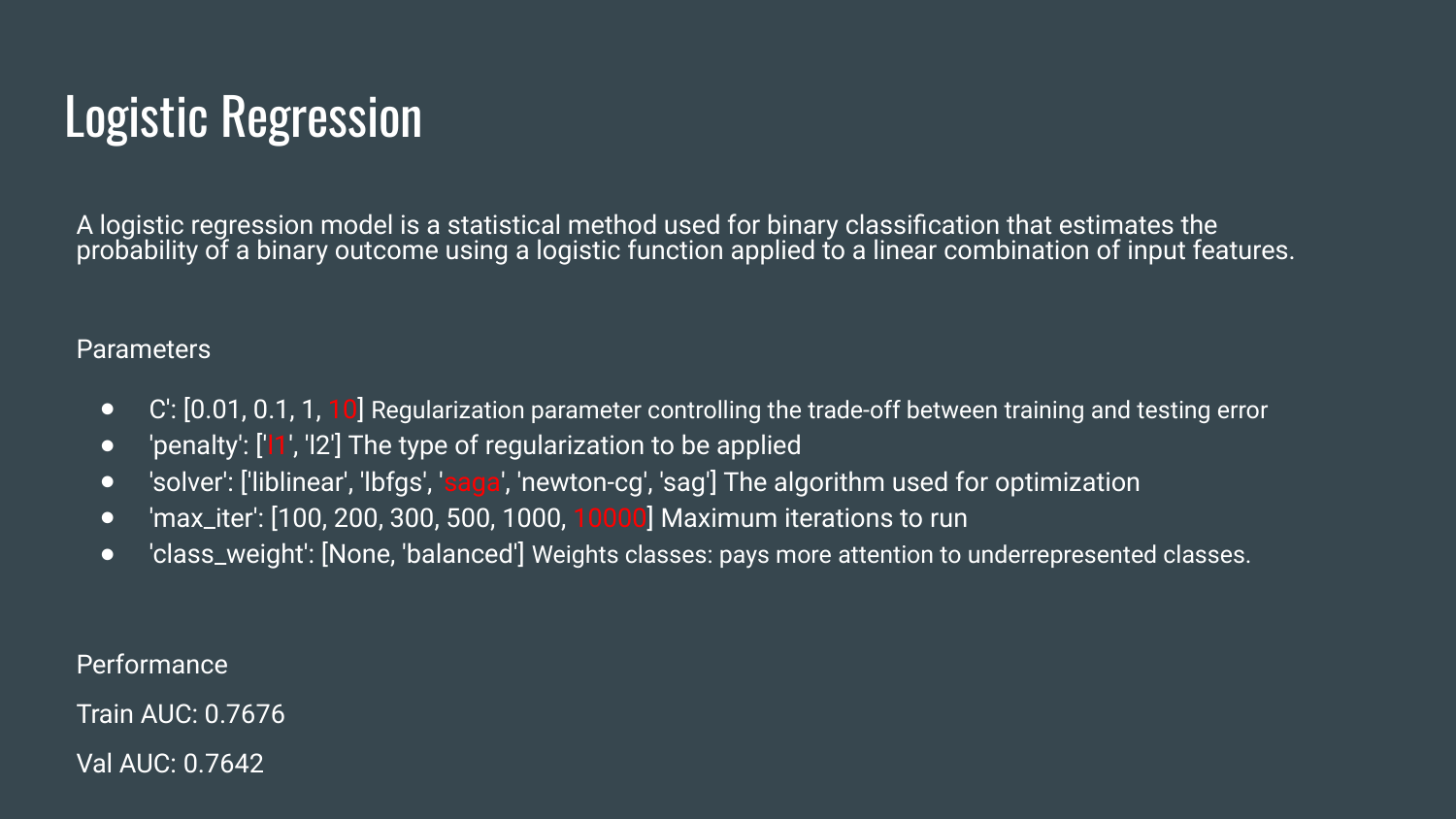

# Logistic Regression
A logistic regression model is a statistical method used for binary classification that estimates the probability of a binary outcome using a logistic function applied to a linear combination of input features.

Parameters
C': [0.01, 0.1, 1, 10] Regularization parameter controlling the trade-off between training and testing error
'penalty': ['l1', 'l2'] The type of regularization to be applied
'solver': ['liblinear', 'lbfgs', 'saga', 'newton-cg', 'sag'] The algorithm used for optimization
'max_iter': [100, 200, 300, 500, 1000, 10000] Maximum iterations to run
'class_weight': [None, 'balanced'] Weights classes: pays more attention to underrepresented classes.

Performance
Train AUC: 0.7676
Val AUC: 0.7642